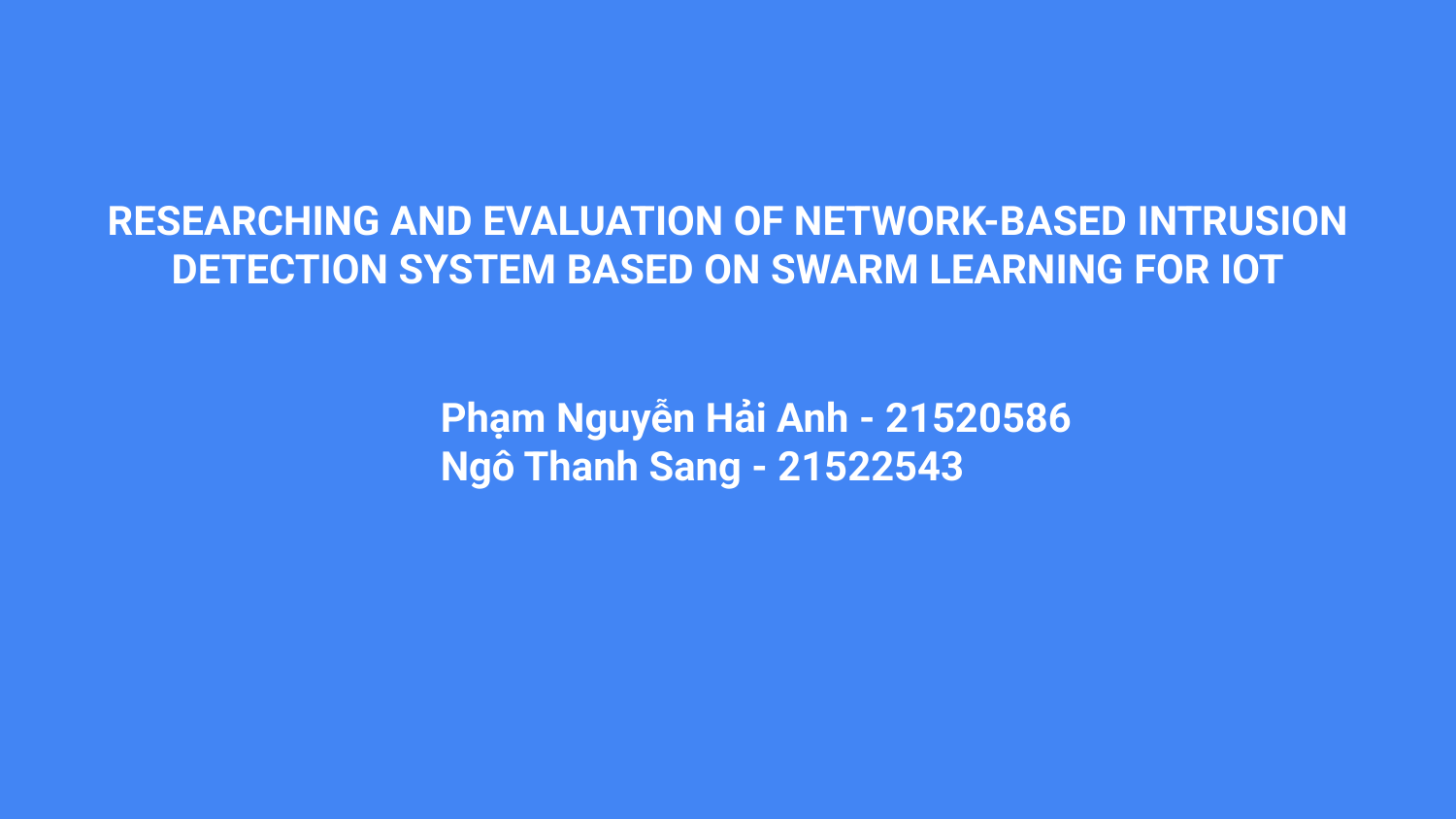

# RESEARCHING AND EVALUATION OF NETWORK-BASED INTRUSION DETECTION SYSTEM BASED ON SWARM LEARNING FOR IOT
Phạm Nguyễn Hải Anh - 21520586
Ngô Thanh Sang - 21522543